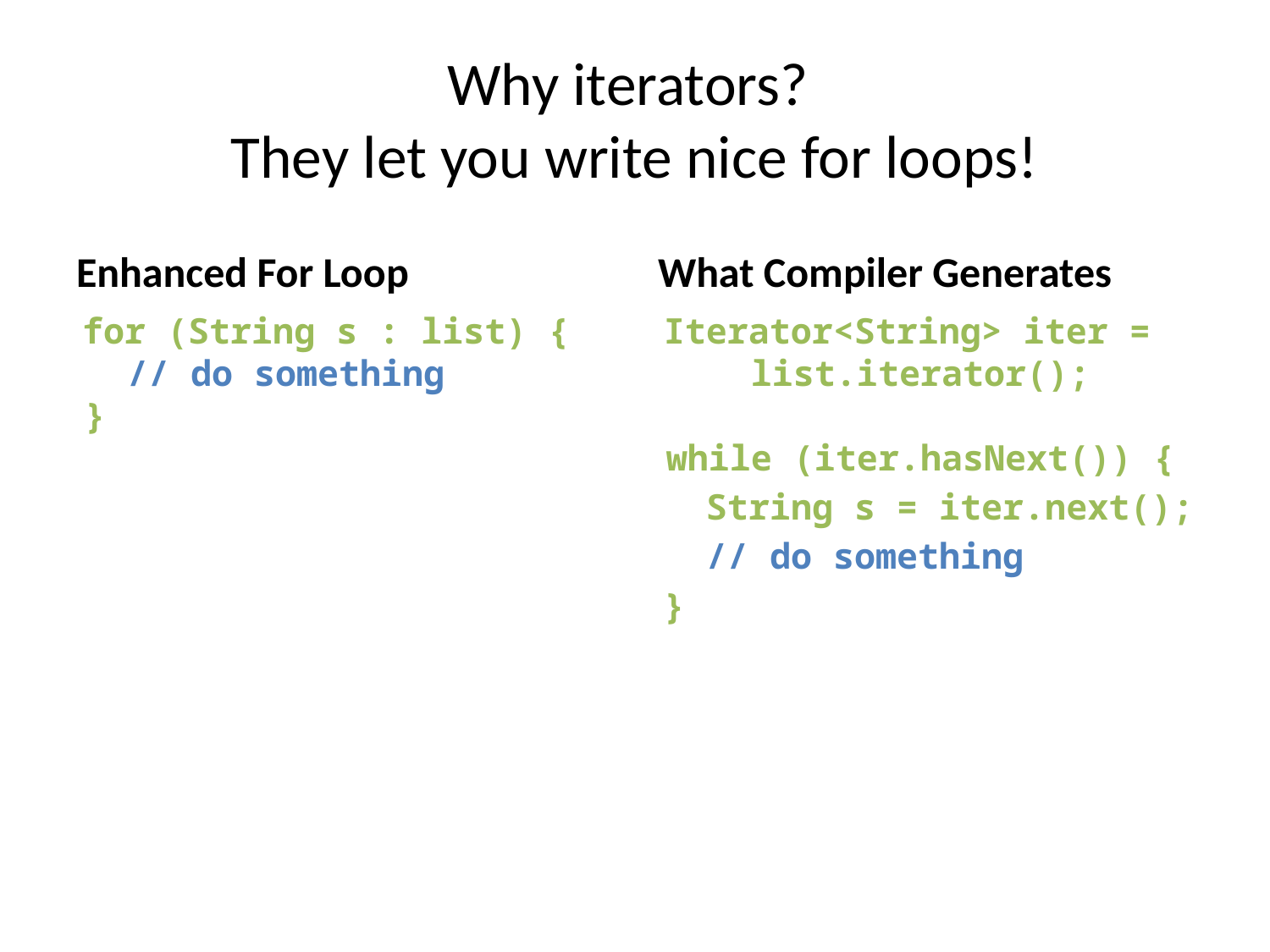

# Why iterators? They let you write nice for loops!
Enhanced For Loop
What Compiler Generates
for (String s : list) {
  // do something
}
Iterator<String> iter =
    list.iterator();
while (iter.hasNext()) {
  String s = iter.next();
  // do something
}